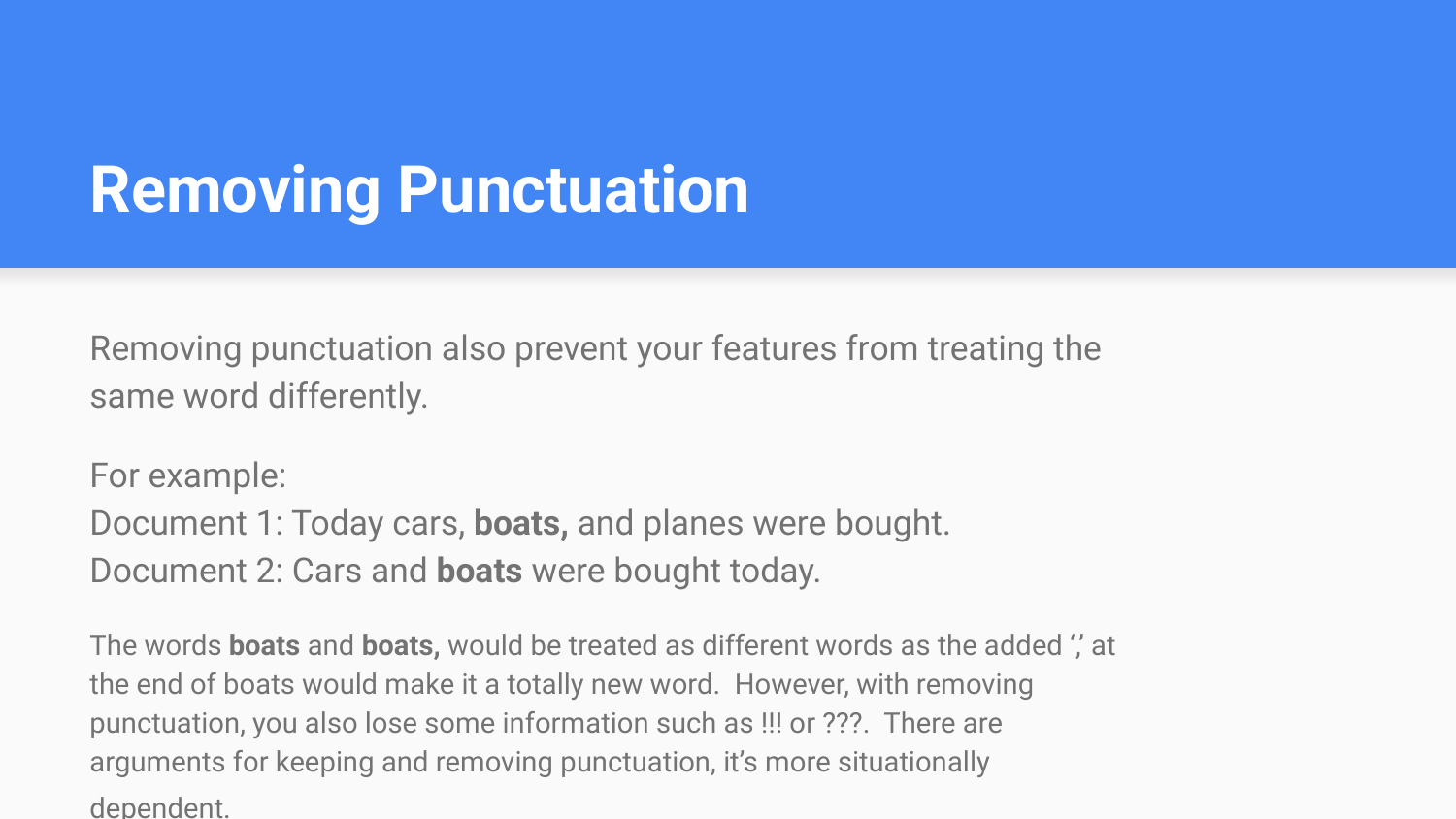

# Removing Punctuation
Removing punctuation also prevent your features from treating the same word differently.
For example:
Document 1: Today cars, boats, and planes were bought.
Document 2: Cars and boats were bought today.
The words boats and boats, would be treated as different words as the added ‘,’ at the end of boats would make it a totally new word.  However, with removing punctuation, you also lose some information such as !!! or ???.  There are arguments for keeping and removing punctuation, it’s more situationally dependent.